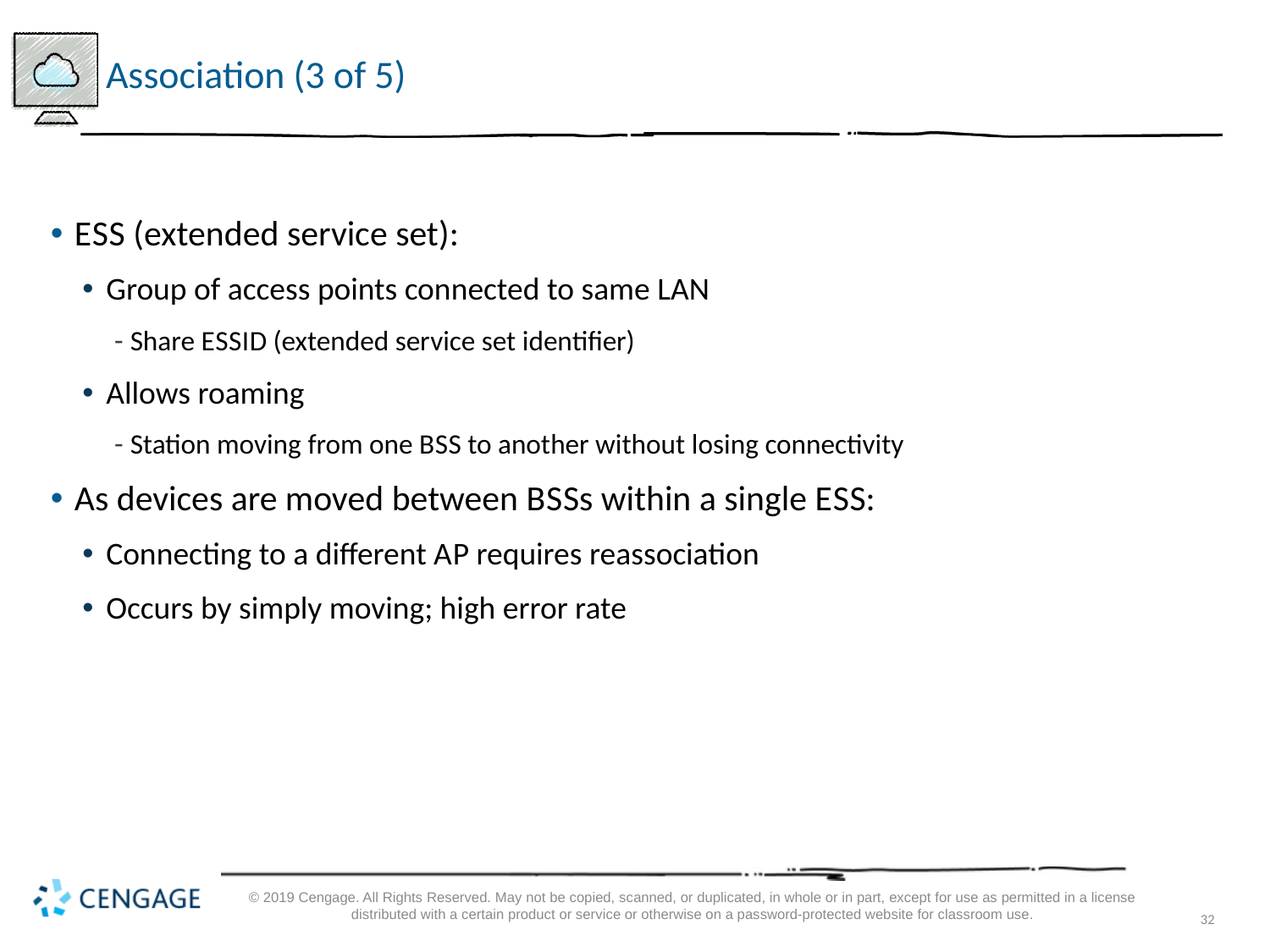

# Association (3 of 5)
E S S (extended service set):
Group of access points connected to same LAN
Share E S S I D (extended service set identifier)
Allows roaming
Station moving from one B S S to another without losing connectivity
As devices are moved between B S Ss within a single E S S:
Connecting to a different A P requires reassociation
Occurs by simply moving; high error rate
© 2019 Cengage. All Rights Reserved. May not be copied, scanned, or duplicated, in whole or in part, except for use as permitted in a license distributed with a certain product or service or otherwise on a password-protected website for classroom use.